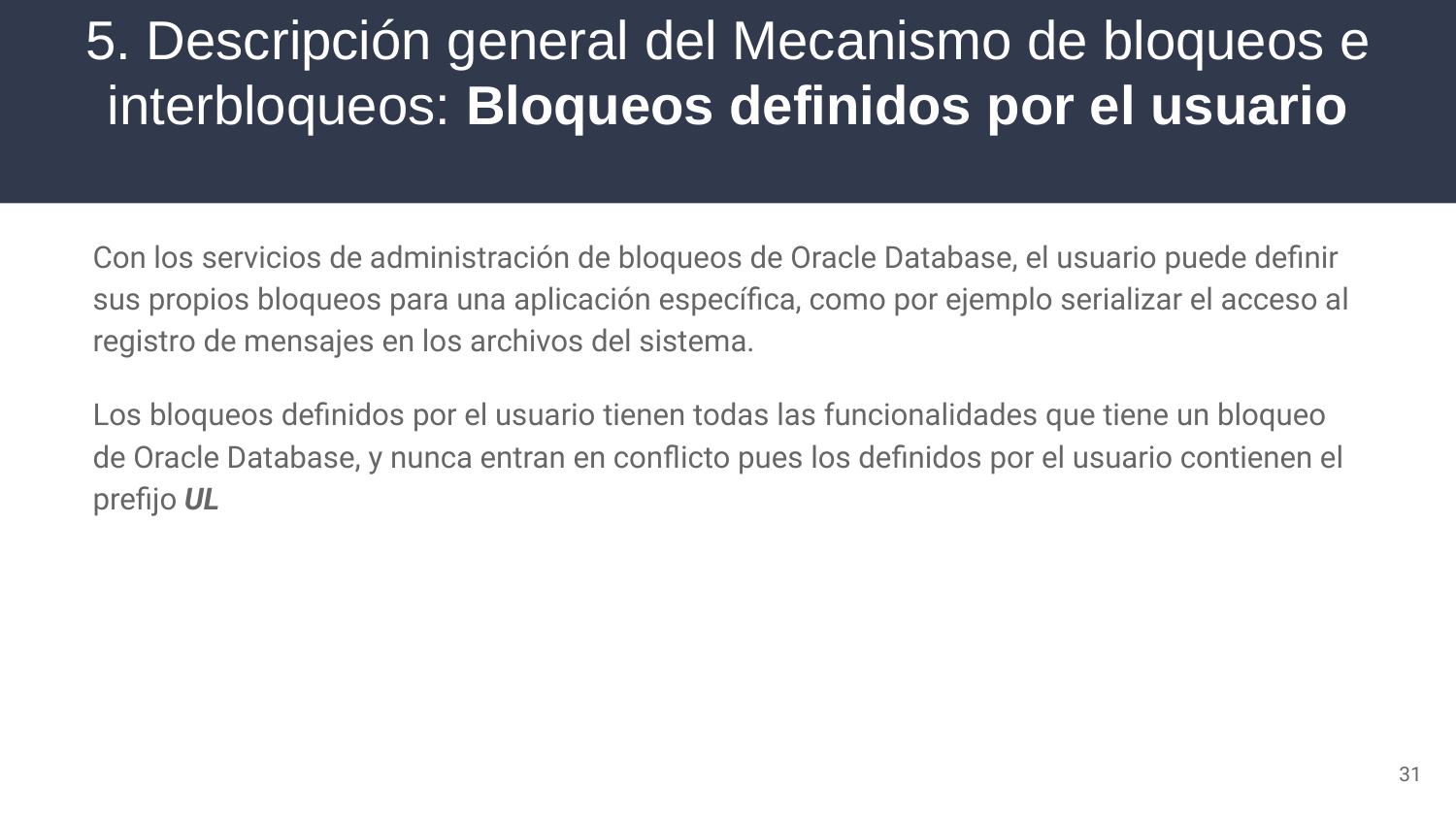

# 5. Descripción general del Mecanismo de bloqueos e interbloqueos: Bloqueos definidos por el usuario

Con los servicios de administración de bloqueos de Oracle Database, el usuario puede definir sus propios bloqueos para una aplicación específica, como por ejemplo serializar el acceso al registro de mensajes en los archivos del sistema.
Los bloqueos definidos por el usuario tienen todas las funcionalidades que tiene un bloqueo de Oracle Database, y nunca entran en conflicto pues los definidos por el usuario contienen el prefijo UL

31